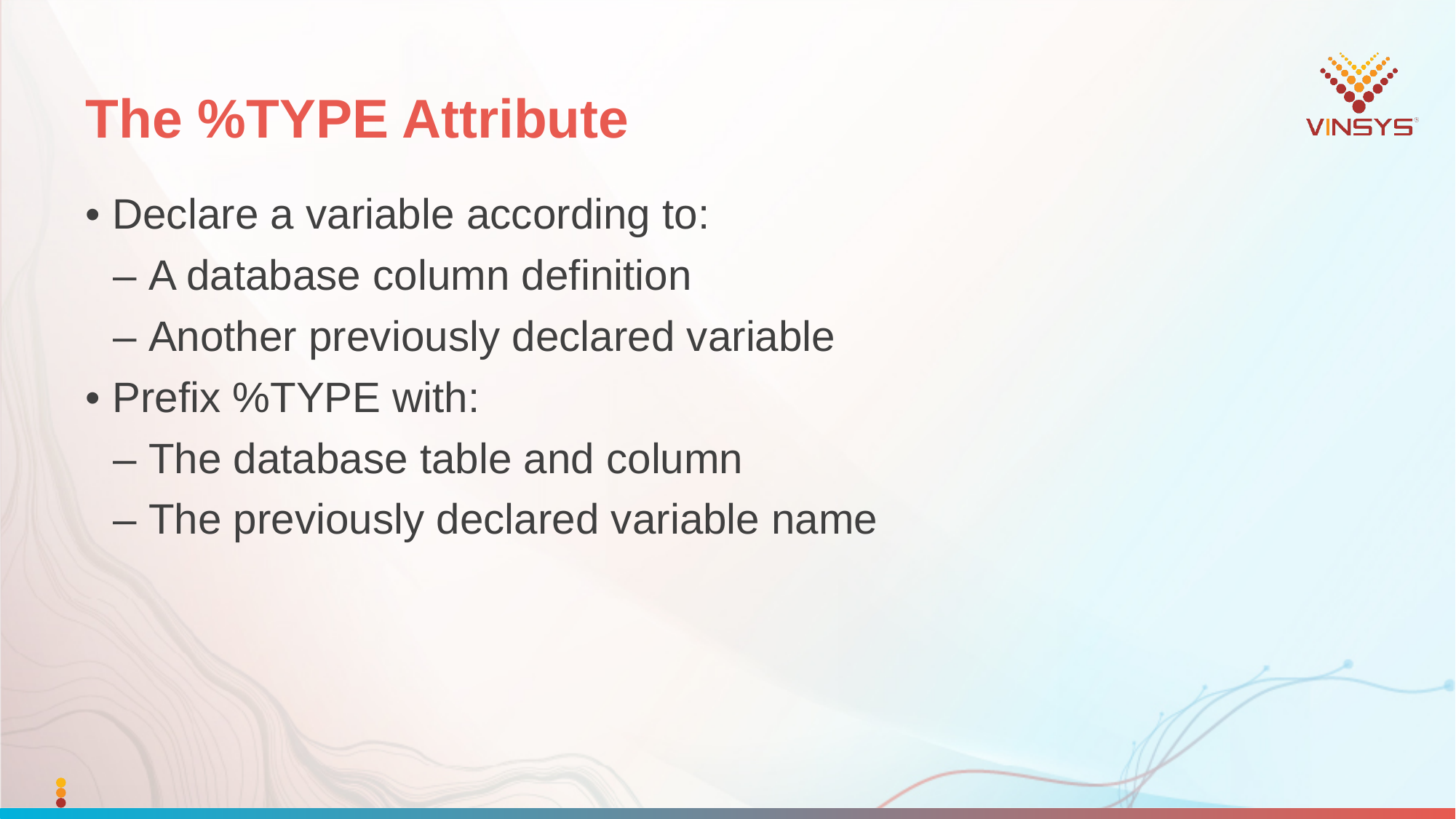

# The %TYPE Attribute
• Declare a variable according to:
	– A database column definition
	– Another previously declared variable
• Prefix %TYPE with:
	– The database table and column
	– The previously declared variable name